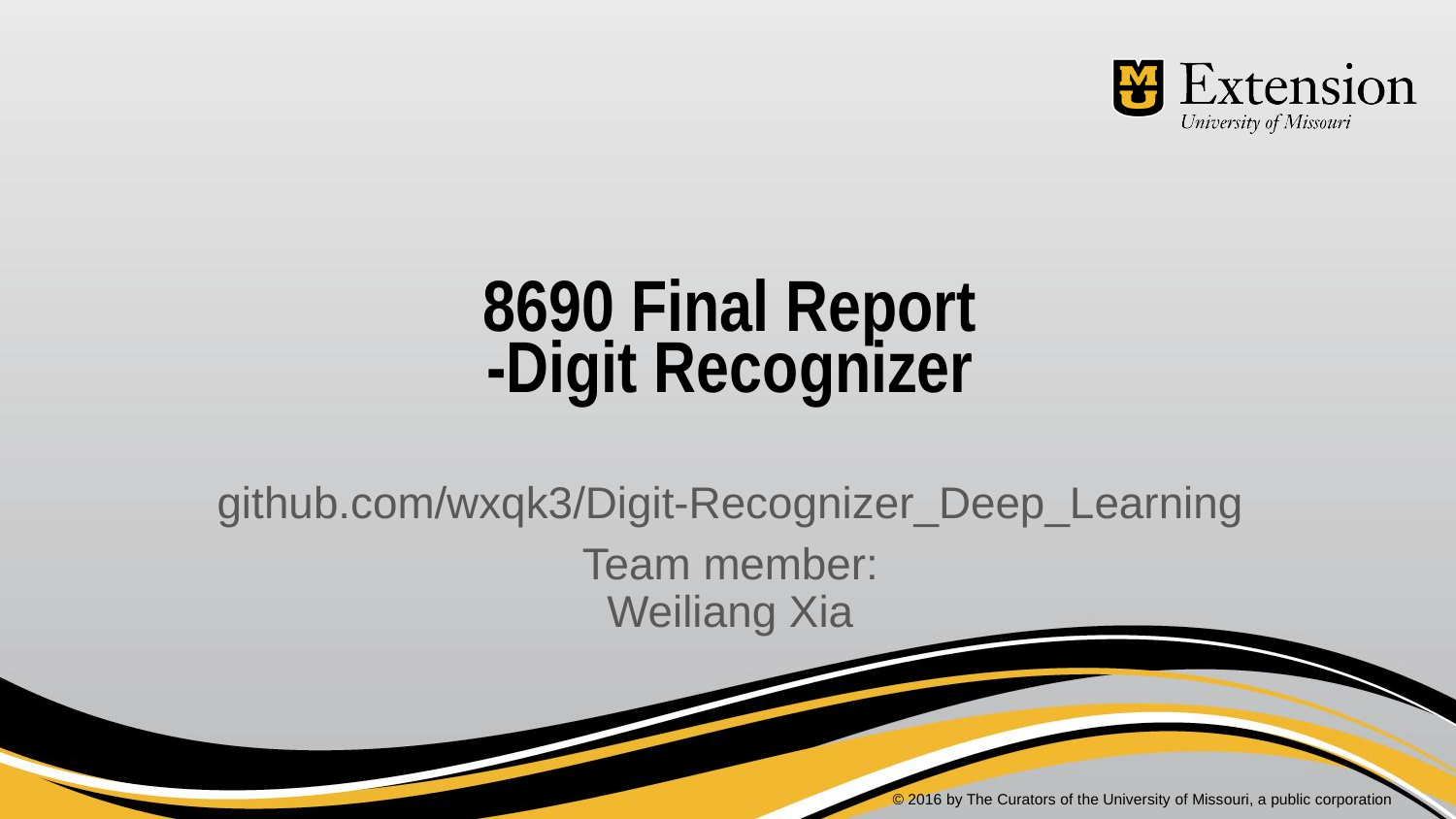

8690 Final Report
-Digit Recognizer

github.com/wxqk3/Digit-Recognizer_Deep_Learning

Team member:
Weiliang Xia
© 2016 by The Curators of the University of Missouri, a public corporation